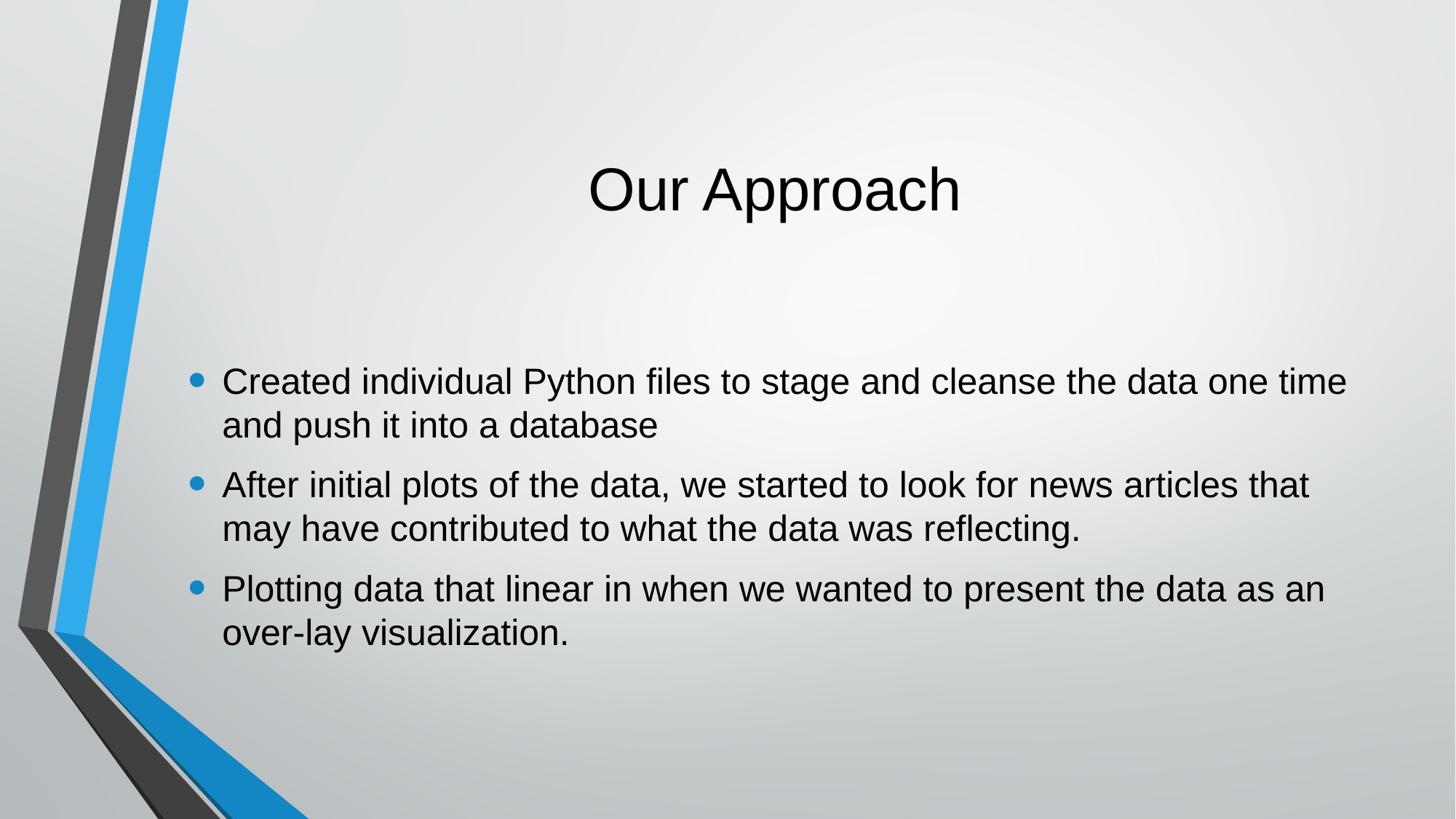

# Our Approach
Created individual Python files to stage and cleanse the data one time and push it into a database
After initial plots of the data, we started to look for news articles that may have contributed to what the data was reflecting.
Plotting data that linear in when we wanted to present the data as an over-lay visualization.